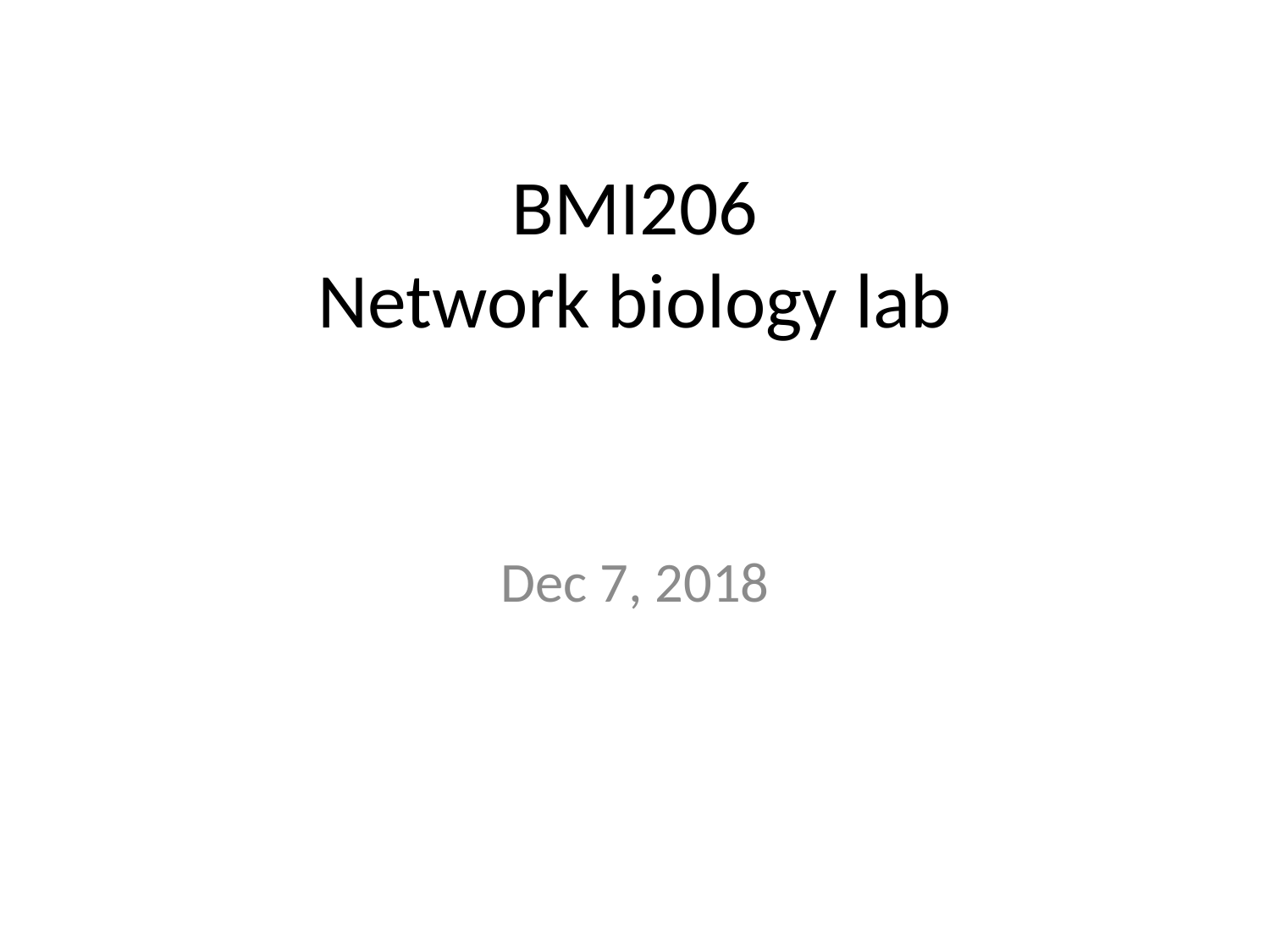

# BMI206 Network biology lab
Dec 7, 2018